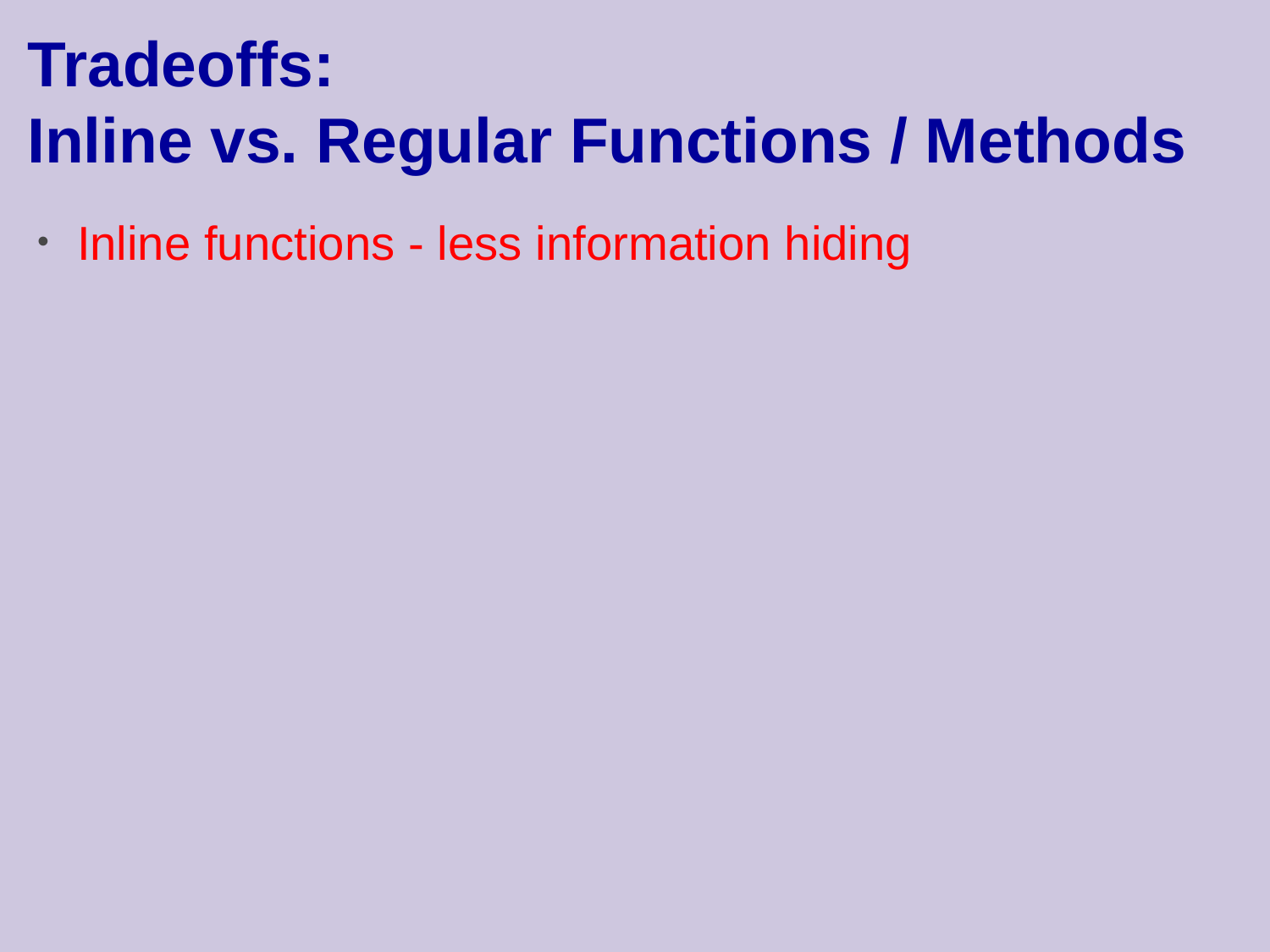

Tradeoffs:
Inline vs. Regular Functions / Methods
Inline functions - less information hiding